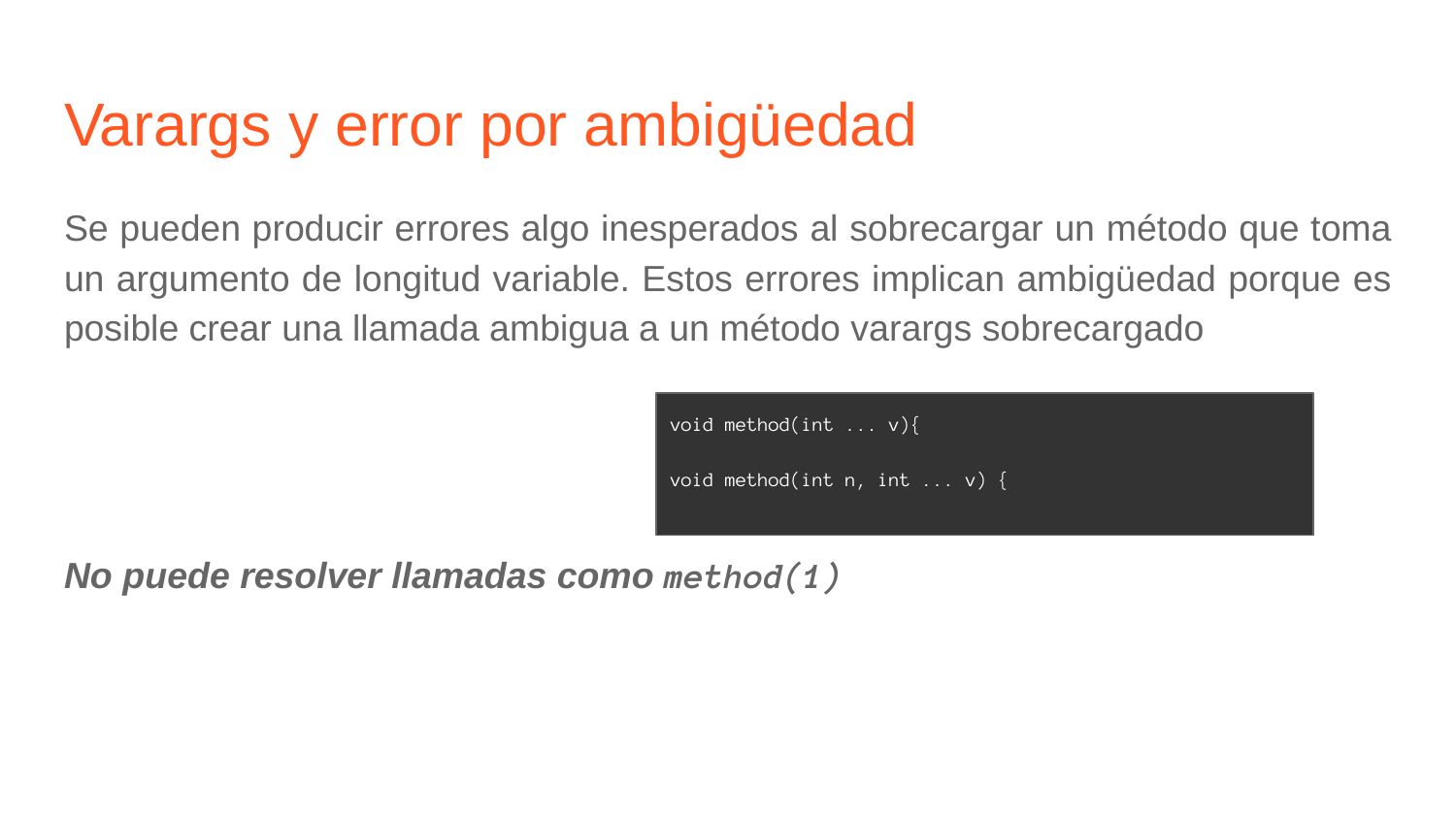

# Varargs y error por ambigüedad
Se pueden producir errores algo inesperados al sobrecargar un método que toma un argumento de longitud variable. Estos errores implican ambigüedad porque es posible crear una llamada ambigua a un método varargs sobrecargado

No puede resolver llamadas como method(1)
void method(int ... v){

void method(int n, int ... v) {